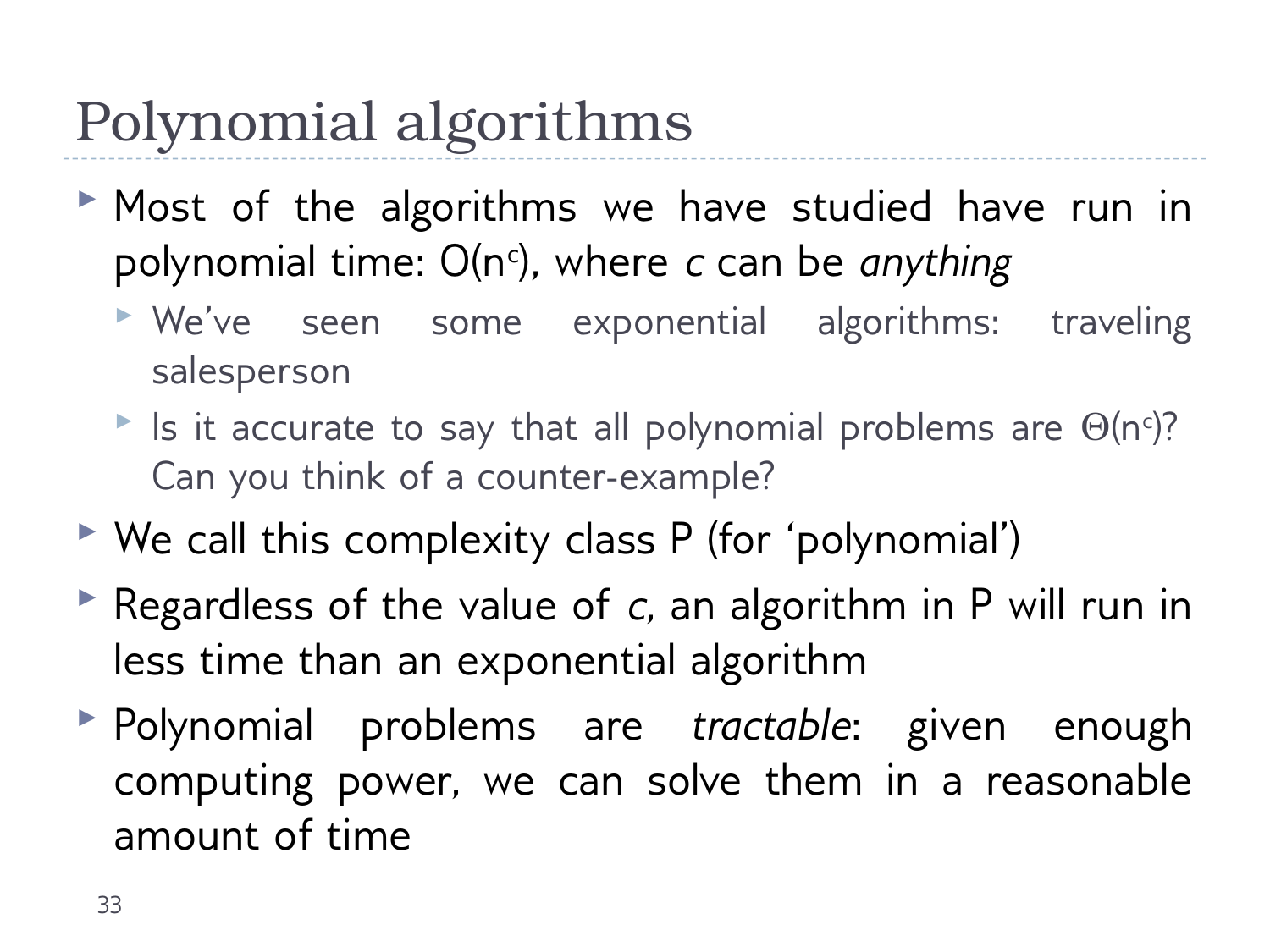

# Polynomial algorithms
Most of the algorithms we have studied have run in polynomial time: O(nc), where c can be anything
We’ve seen some exponential algorithms: traveling salesperson
Is it accurate to say that all polynomial problems are Θ(nc)?  Can you think of a counter-example?
We call this complexity class P (for ‘polynomial’)
Regardless of the value of c, an algorithm in P will run in less time than an exponential algorithm
Polynomial problems are tractable: given enough computing power, we can solve them in a reasonable amount of time
33